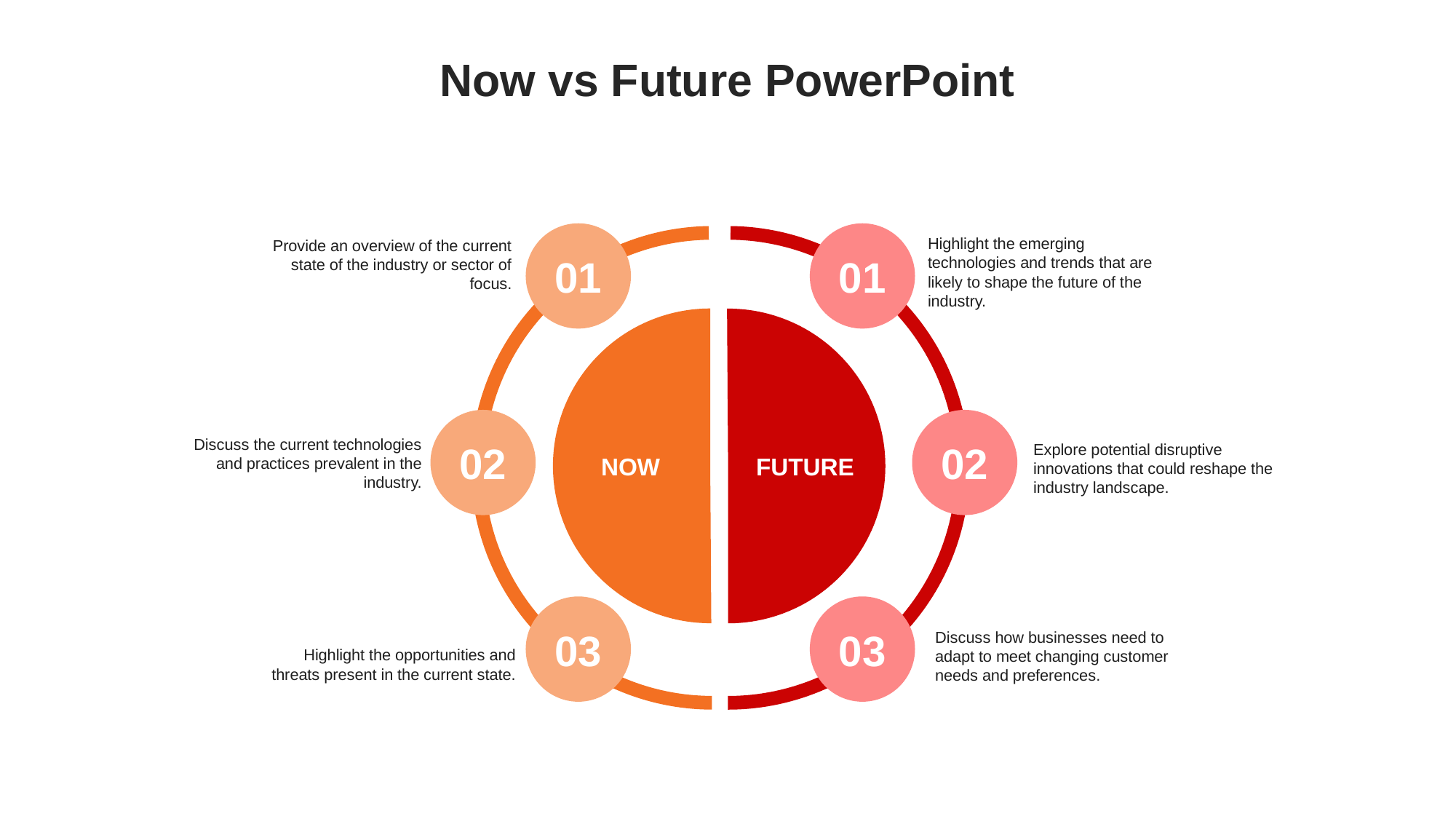

Now vs Future PowerPoint

01

02

03

01

02

03
Highlight the emerging technologies and trends that are likely to shape the future of the industry.
Provide an overview of the current state of the industry or sector of focus.

Discuss the current technologies and practices prevalent in the industry.
Explore potential disruptive innovations that could reshape the industry landscape.
NOW
FUTURE
Discuss how businesses need to adapt to meet changing customer needs and preferences.
Highlight the opportunities and threats present in the current state.